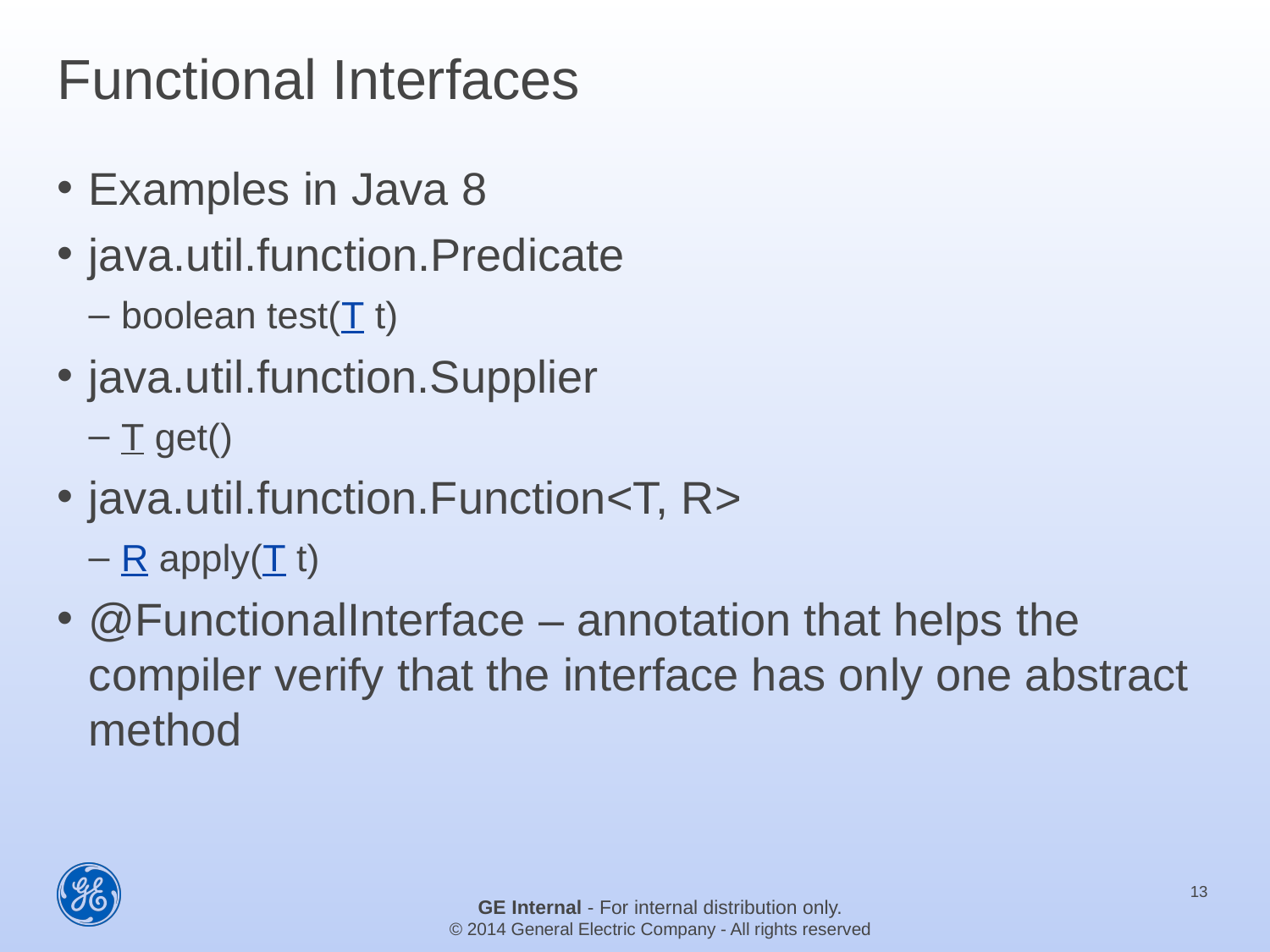

# Functional Interfaces
Examples in Java 8
java.util.function.Predicate
boolean test(T t)
java.util.function.Supplier
T get()
java.util.function.Function<T, R>
R apply(T t)
@FunctionalInterface – annotation that helps the compiler verify that the interface has only one abstract method